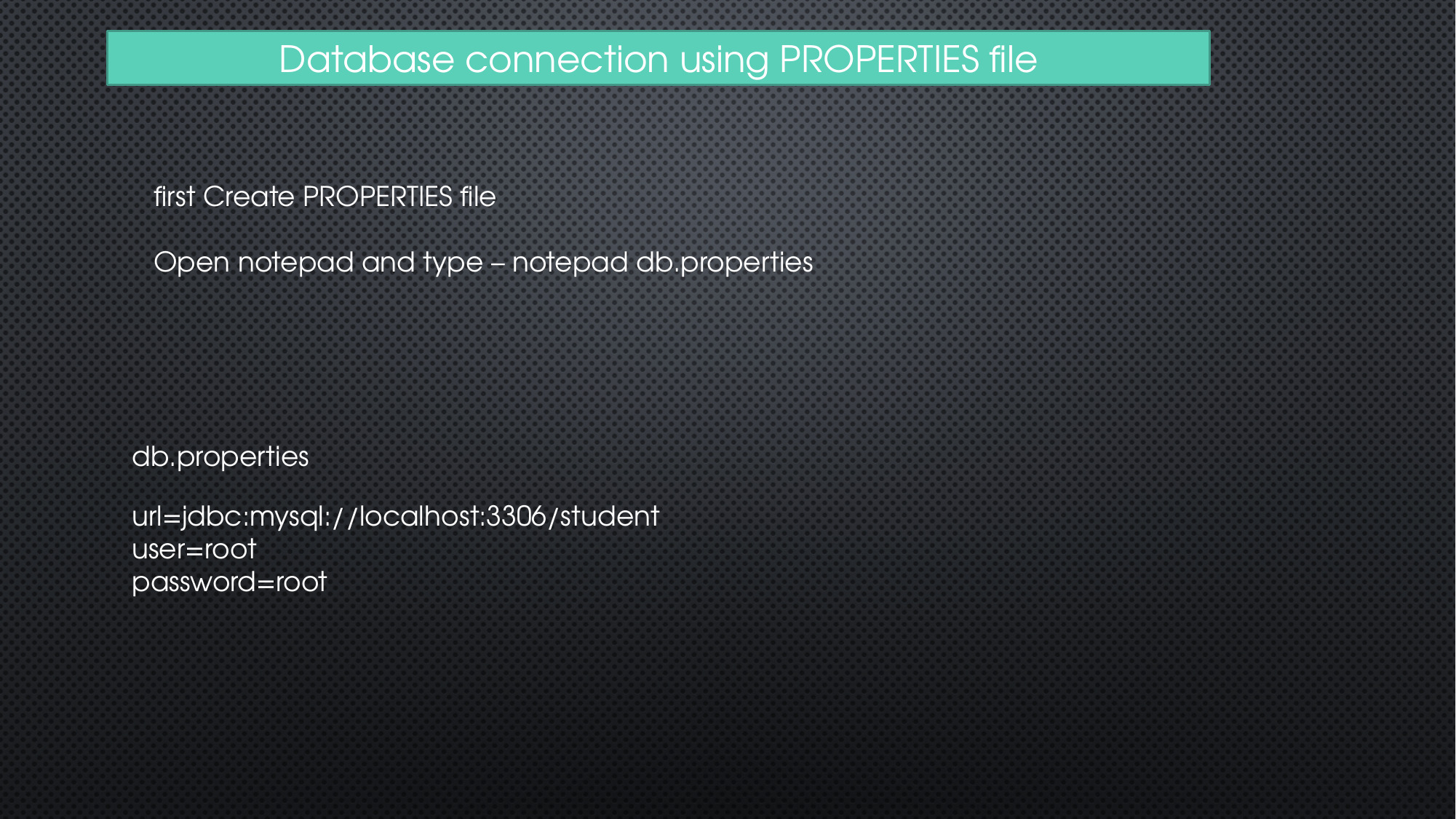

Database connection using PROPERTIES file
first Create PROPERTIES file

Open notepad and type – notepad db.properties
db.properties
url=jdbc:mysql://localhost:3306/student
user=root
password=root